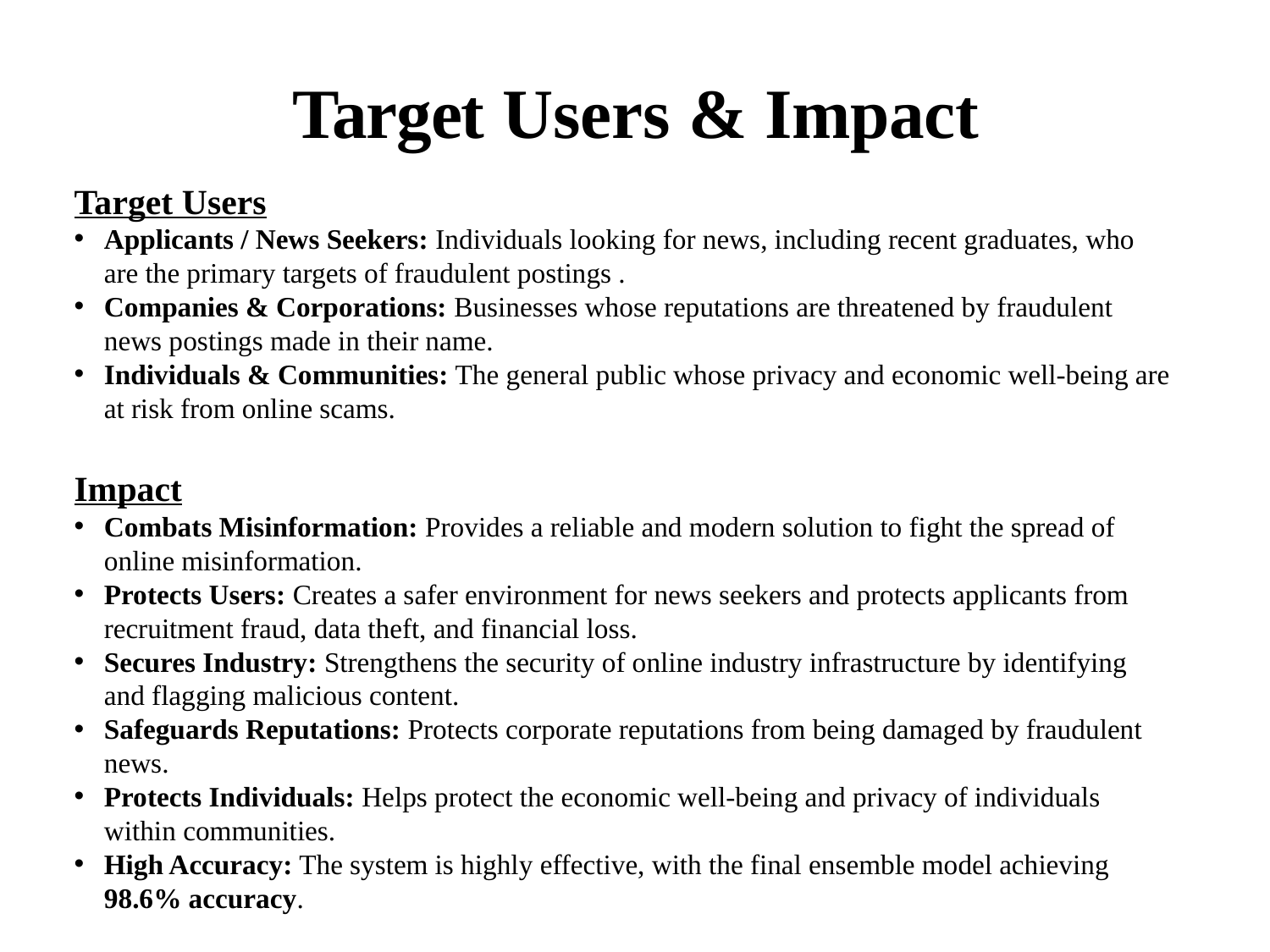

# Target Users & Impact
Target Users
Applicants / News Seekers: Individuals looking for news, including recent graduates, who are the primary targets of fraudulent postings .
Companies & Corporations: Businesses whose reputations are threatened by fraudulent news postings made in their name.
Individuals & Communities: The general public whose privacy and economic well-being are at risk from online scams.

Impact
Combats Misinformation: Provides a reliable and modern solution to fight the spread of online misinformation.
Protects Users: Creates a safer environment for news seekers and protects applicants from recruitment fraud, data theft, and financial loss.
Secures Industry: Strengthens the security of online industry infrastructure by identifying and flagging malicious content.
Safeguards Reputations: Protects corporate reputations from being damaged by fraudulent news.
Protects Individuals: Helps protect the economic well-being and privacy of individuals within communities.
High Accuracy: The system is highly effective, with the final ensemble model achieving 98.6% accuracy.